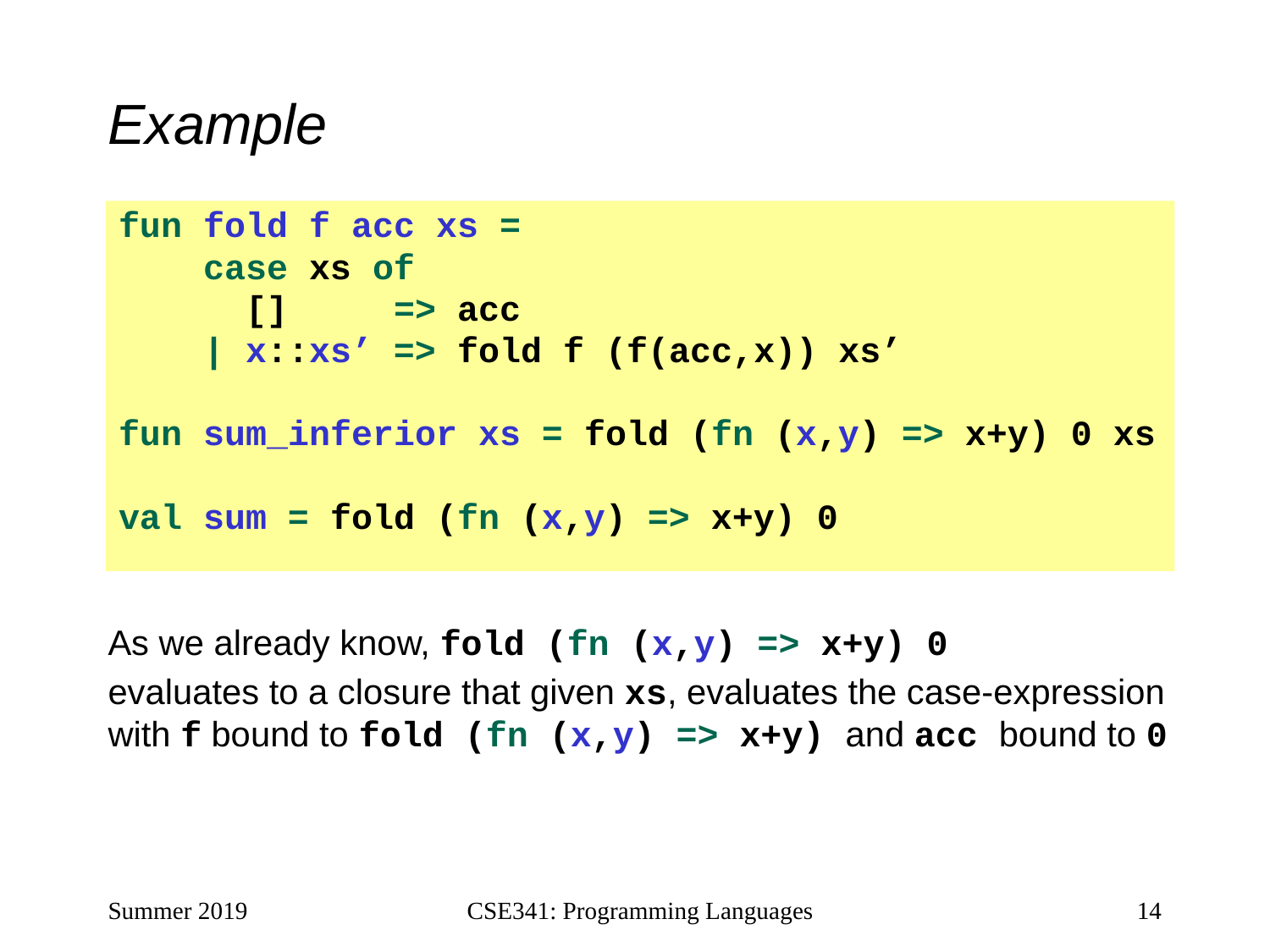

# Example
fun fold f acc xs =
    case xs of
      []     => acc
    | x::xs’ => fold f (f(acc,x)) xs’

fun sum_inferior xs = fold (fn (x,y) => x+y) 0 xs

val sum = fold (fn (x,y) => x+y) 0

As we already know, fold (fn (x,y) => x+y) 0
evaluates to a closure that given xs, evaluates the case-expression with f bound to fold (fn (x,y) => x+y) and acc bound to 0
Summer 2019
CSE341: Programming Languages
14